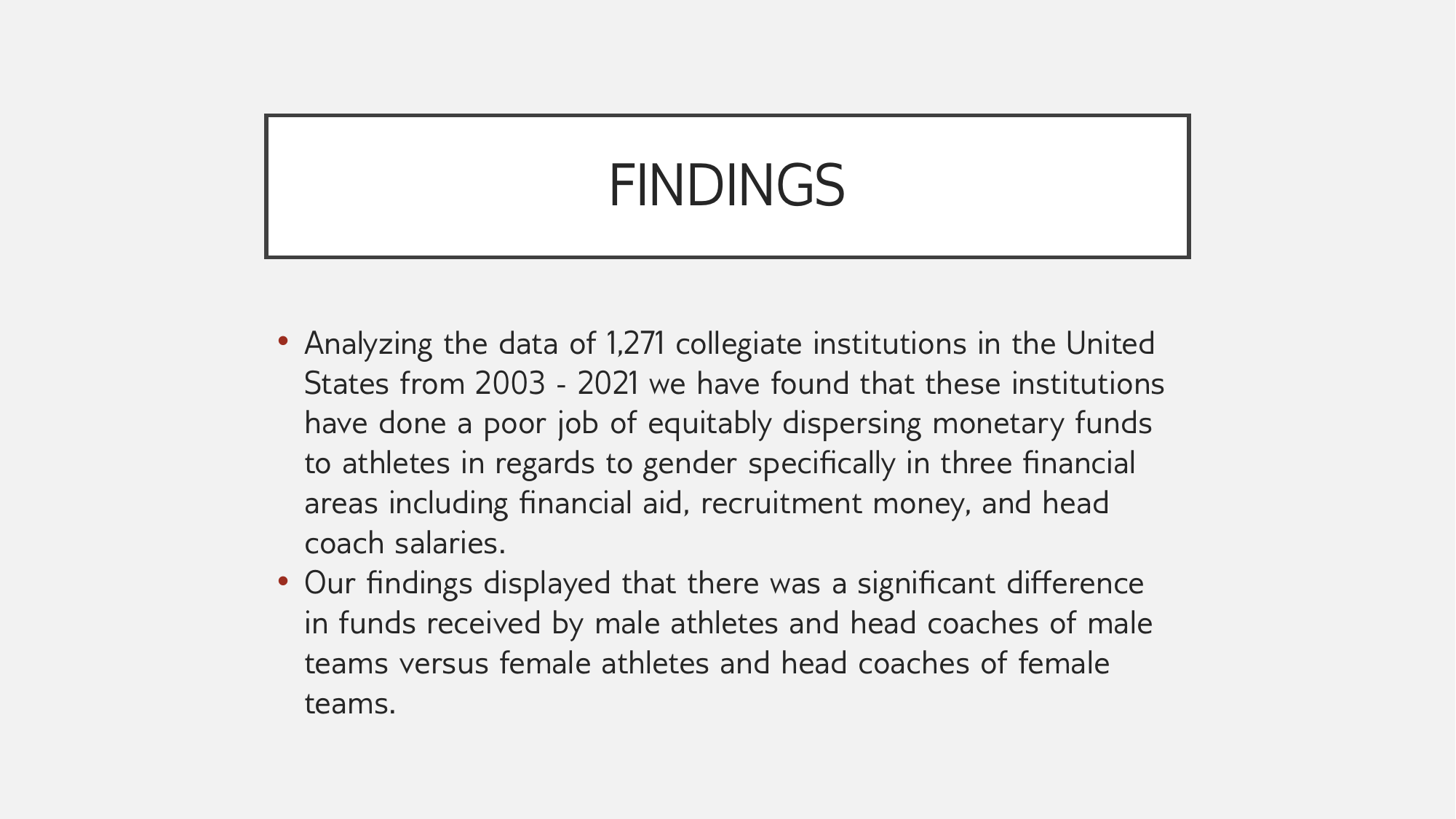

# FINDINGS
Analyzing the data of 1,271 collegiate institutions in the United States from 2003 - 2021 we have found that these institutions have done a poor job of equitably dispersing monetary funds to athletes in regards to gender specifically in three financial areas including financial aid, recruitment money, and head coach salaries.
Our findings displayed that there was a significant difference in funds received by male athletes and head coaches of male teams versus female athletes and head coaches of female teams.